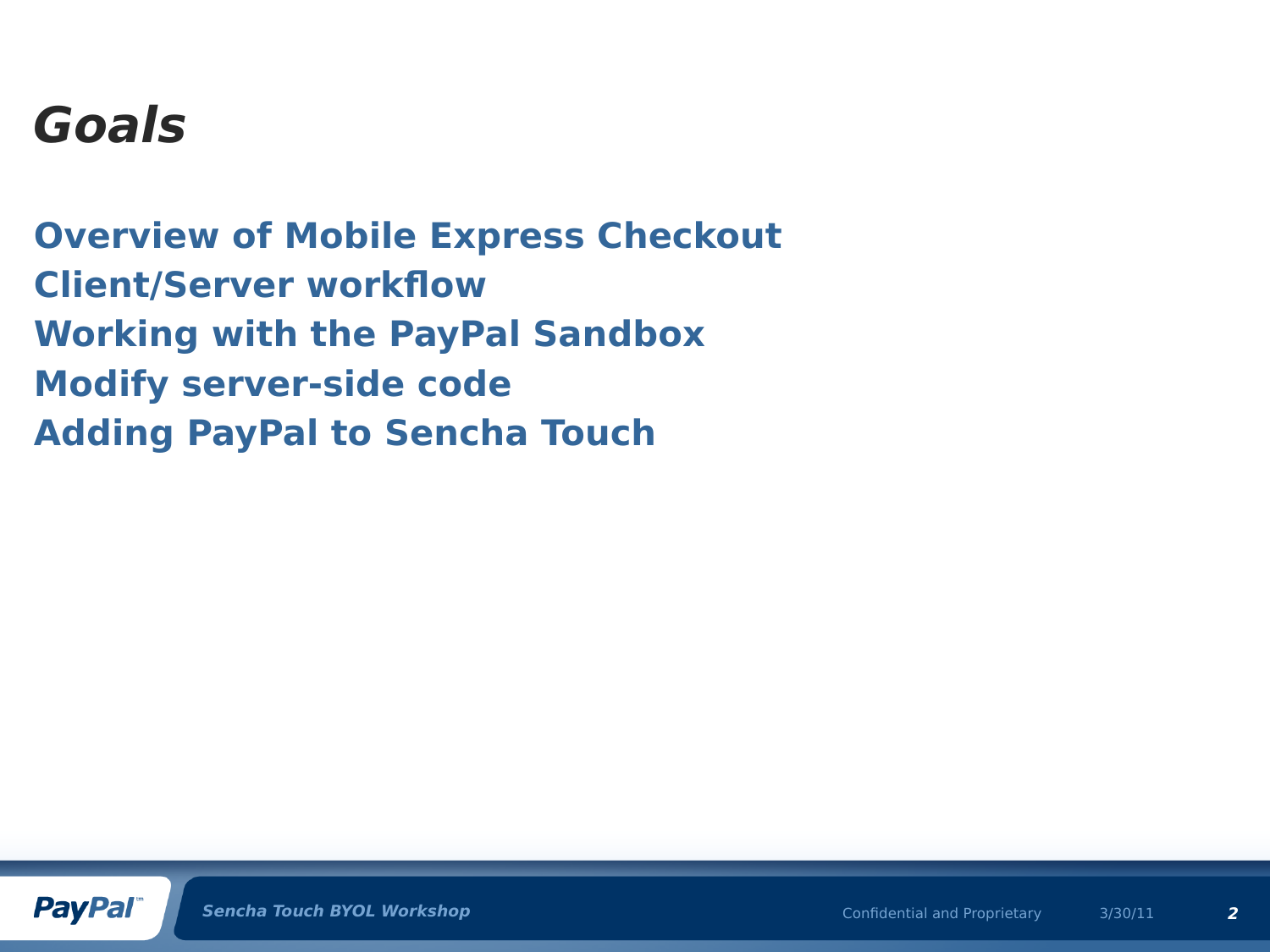

# Goals
Overview of Mobile Express Checkout
Client/Server workflow
Working with the PayPal Sandbox
Modify server-side code
Adding PayPal to Sencha Touch
Sencha Touch BYOL Workshop
2
3/30/11